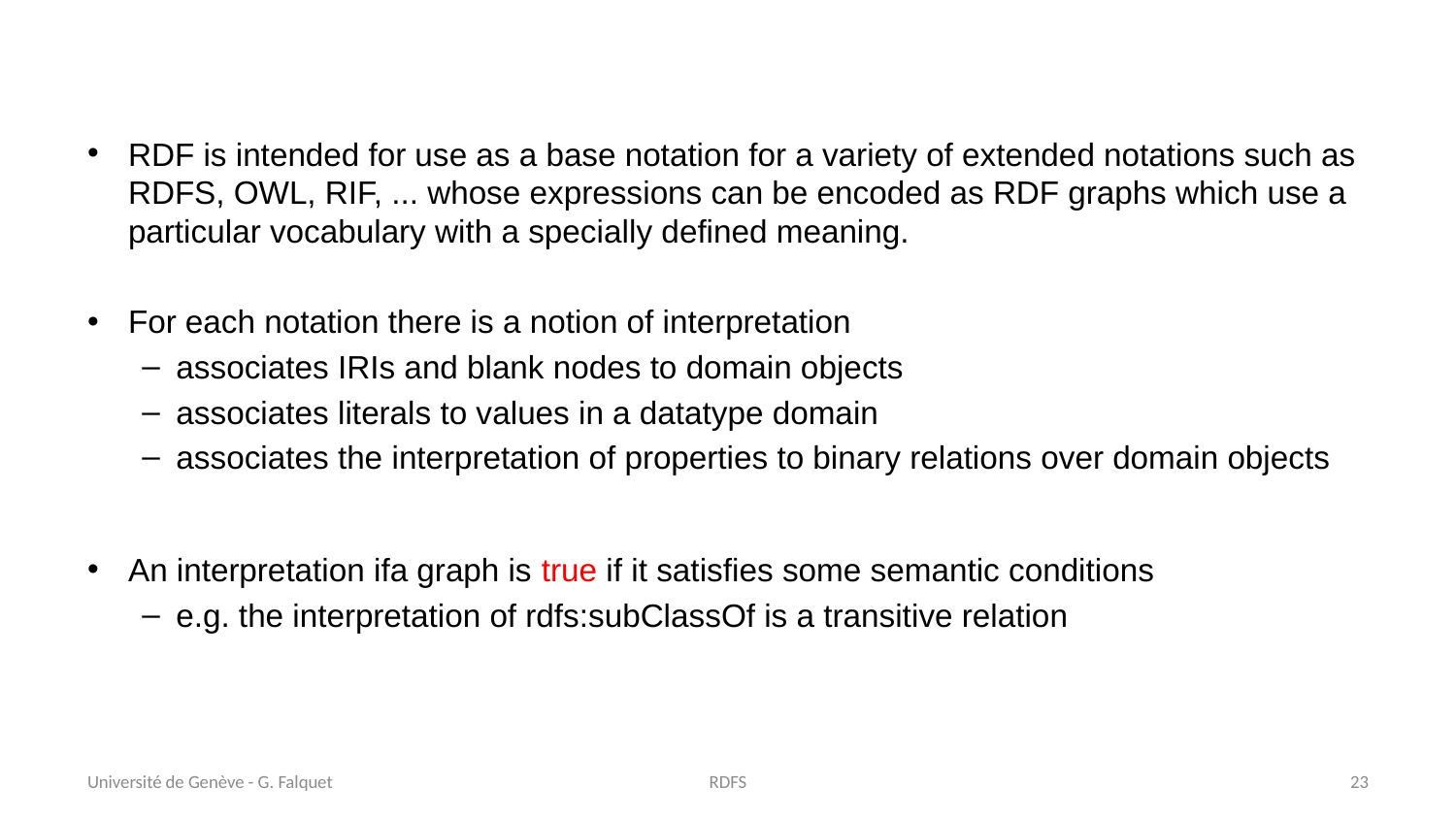

#
RDF is intended for use as a base notation for a variety of extended notations such as RDFS, OWL, RIF, ... whose expressions can be encoded as RDF graphs which use a particular vocabulary with a specially defined meaning.

For each notation there is a notion of interpretation
associates IRIs and blank nodes to domain objects
associates literals to values in a datatype domain
associates the interpretation of properties to binary relations over domain objects

An interpretation ifa graph is true if it satisfies some semantic conditions
e.g. the interpretation of rdfs:subClassOf is a transitive relation

Université de Genève - G. Falquet
RDFS
23